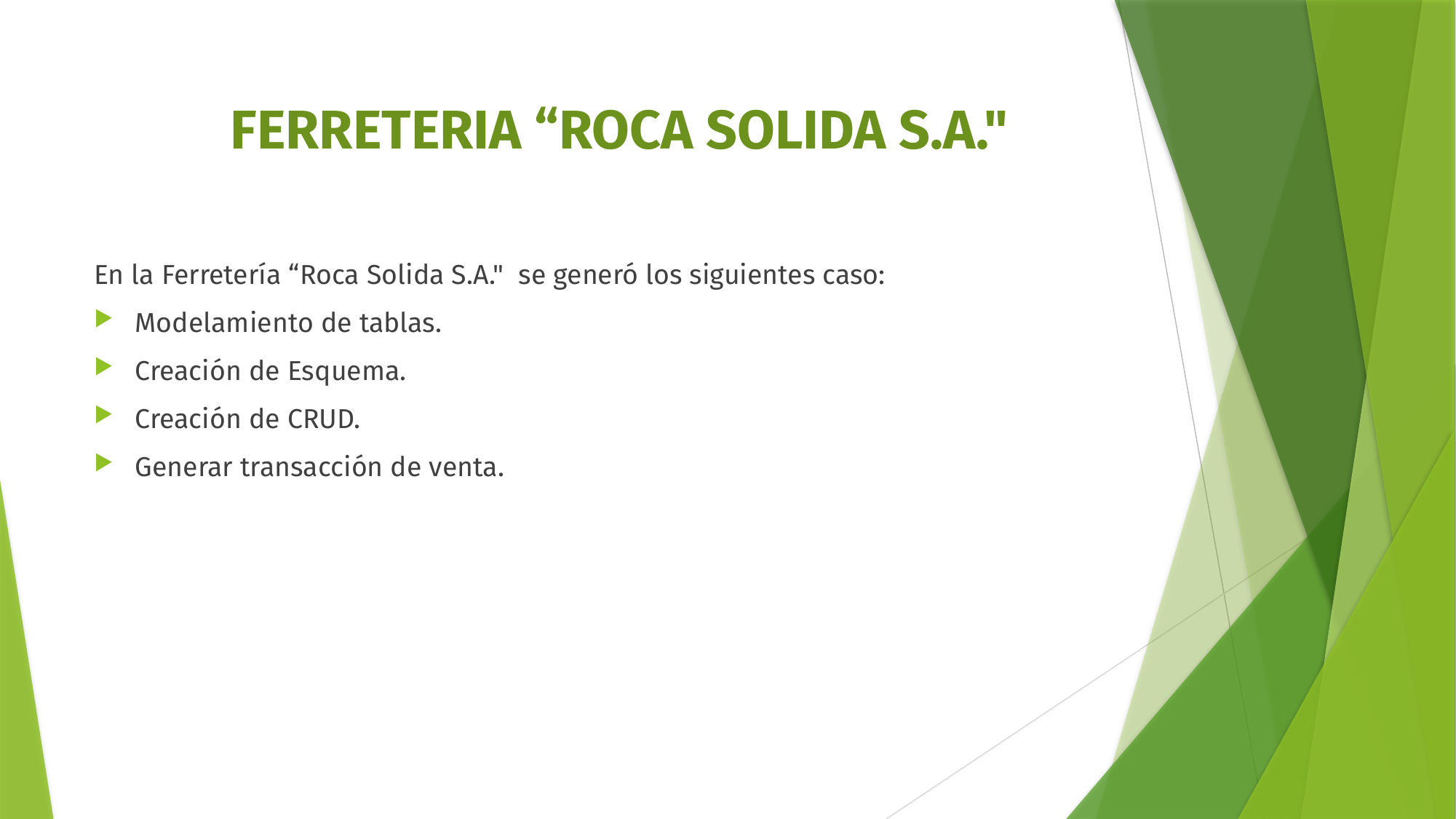

FERRETERIA “ROCA SOLIDA S.A."
En la Ferretería “Roca Solida S.A."  se generó los siguientes caso:
Modelamiento de tablas.
Creación de Esquema.
Creación de CRUD.
Generar transacción de venta.